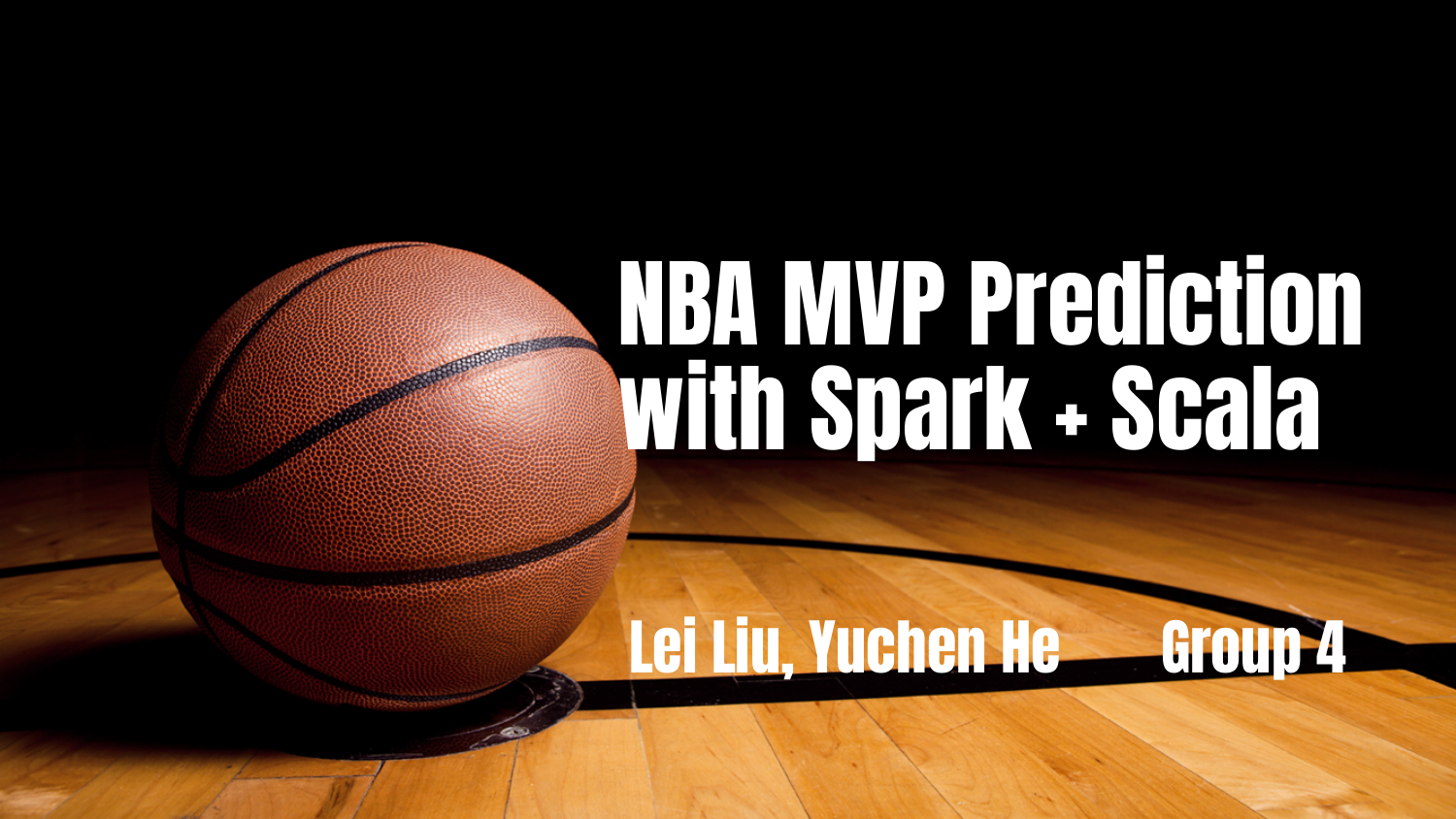

# NBA MVP Prediction  with Spark + Scala
Lei Liu, Yuchen He       Group 4